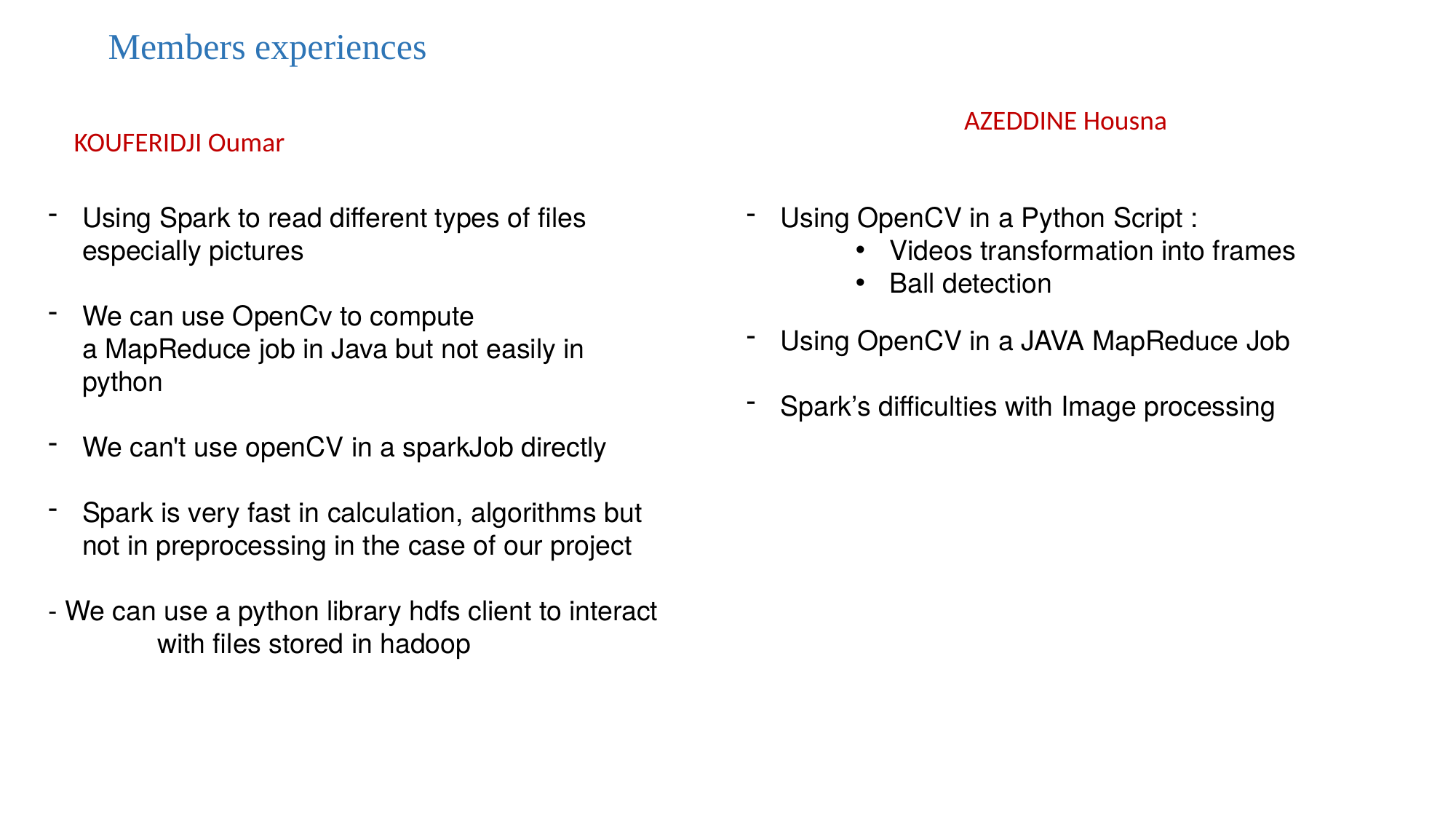

Members experiences
AZEDDINE Housna
KOUFERIDJI Oumar
Using Spark to read different types of files especially pictures​

We can use OpenCv to compute a MapReduce job in Java but not easily in python​

We can't use openCV in a sparkJob directly​

Spark is very fast in calculation, algorithms but not in preprocessing in the case of our project​

- We can use a python library hdfs client to interact 	with files stored in hadoop
Using OpenCV in a Python Script :
Videos transformation into frames
Ball detection
Using OpenCV in a JAVA MapReduce Job

Spark’s difficulties with Image processing